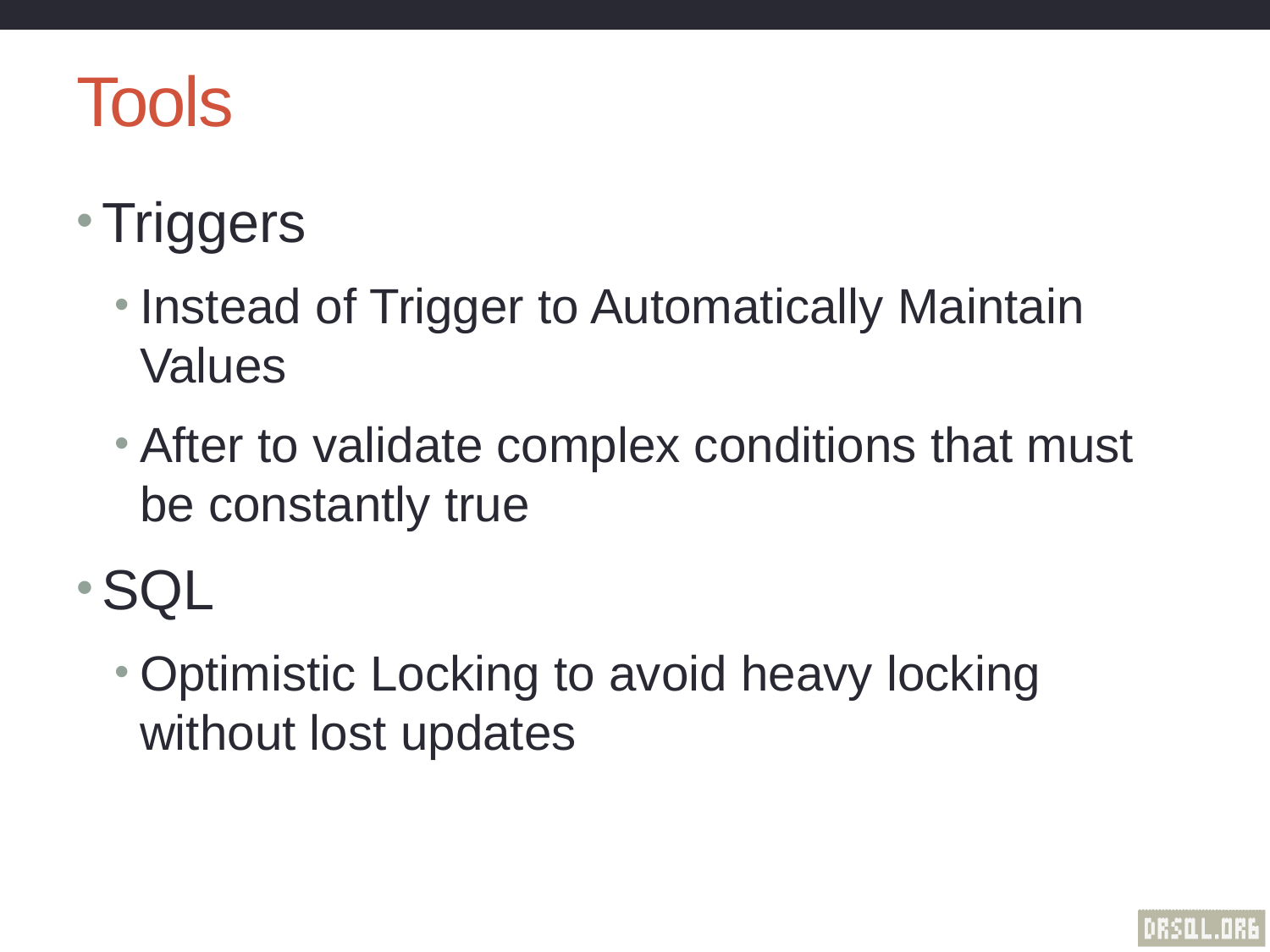

# Tools
Triggers
Instead of Trigger to Automatically Maintain Values
After to validate complex conditions that must be constantly true
SQL
Optimistic Locking to avoid heavy locking without lost updates